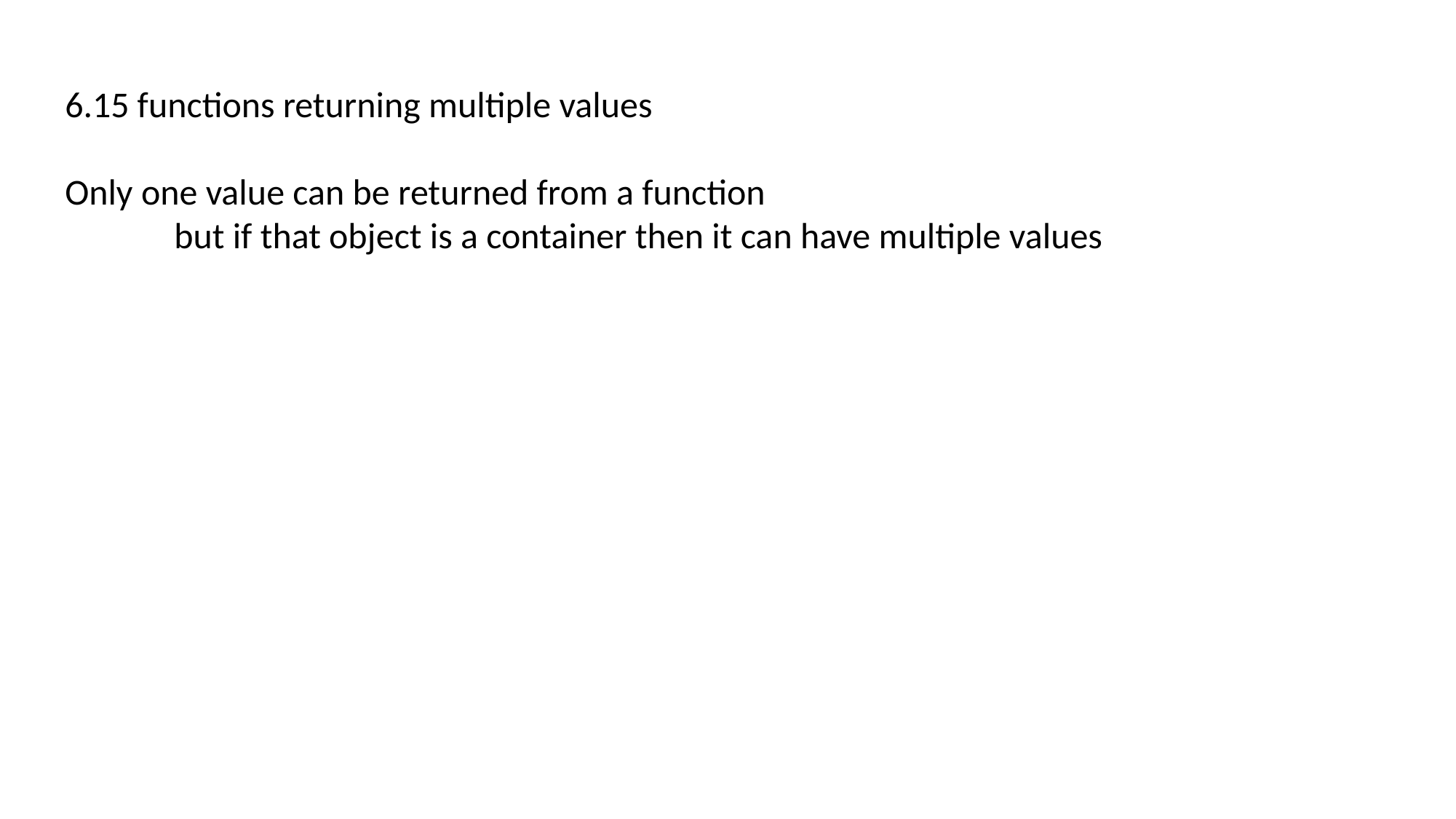

6.15 functions returning multiple values

Only one value can be returned from a function
	but if that object is a container then it can have multiple values